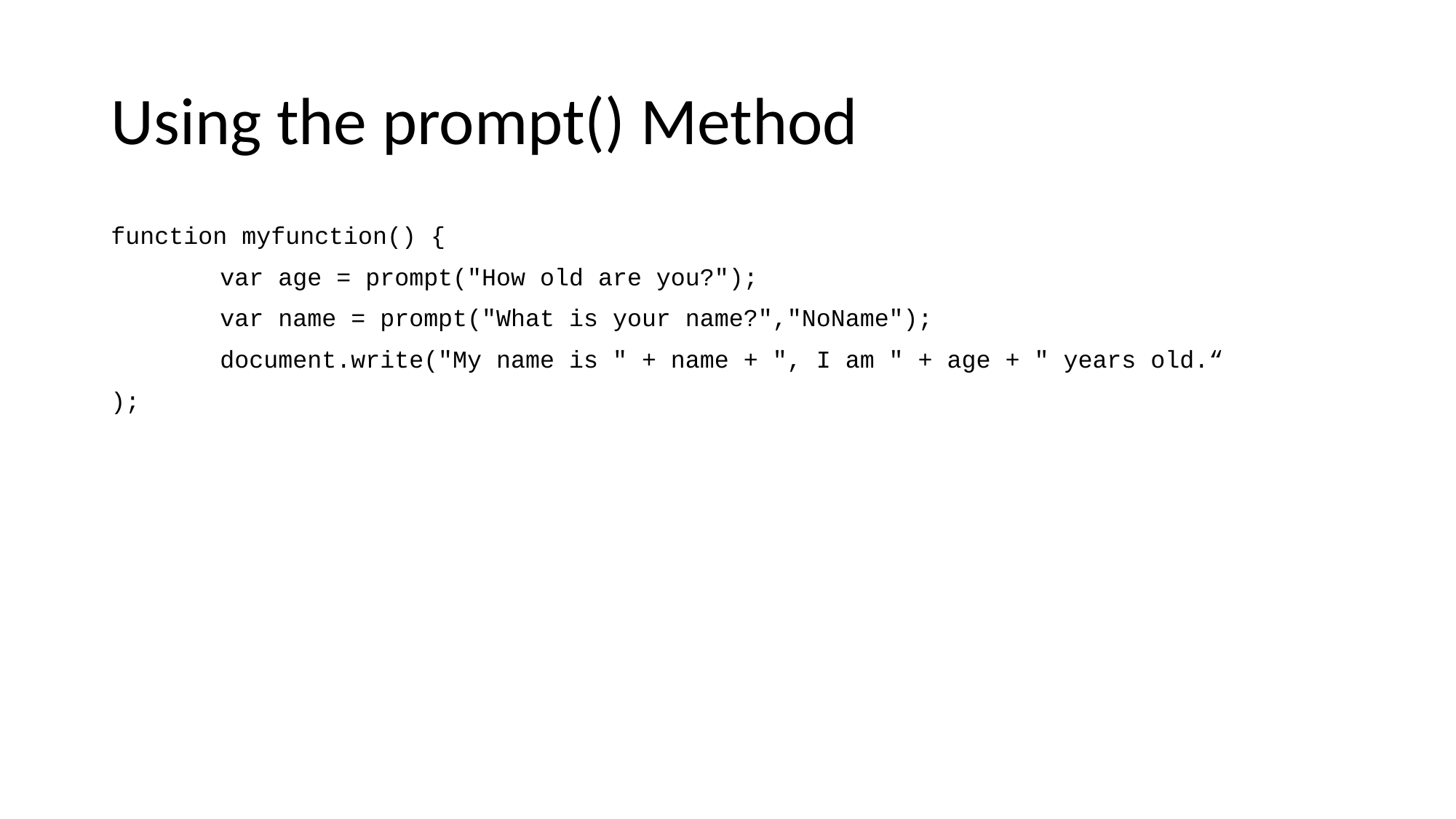

# Using the prompt() Method
function myfunction() {
	var age = prompt("How old are you?");
	var name = prompt("What is your name?","NoName");
	document.write("My name is " + name + ", I am " + age + " years old.“
);